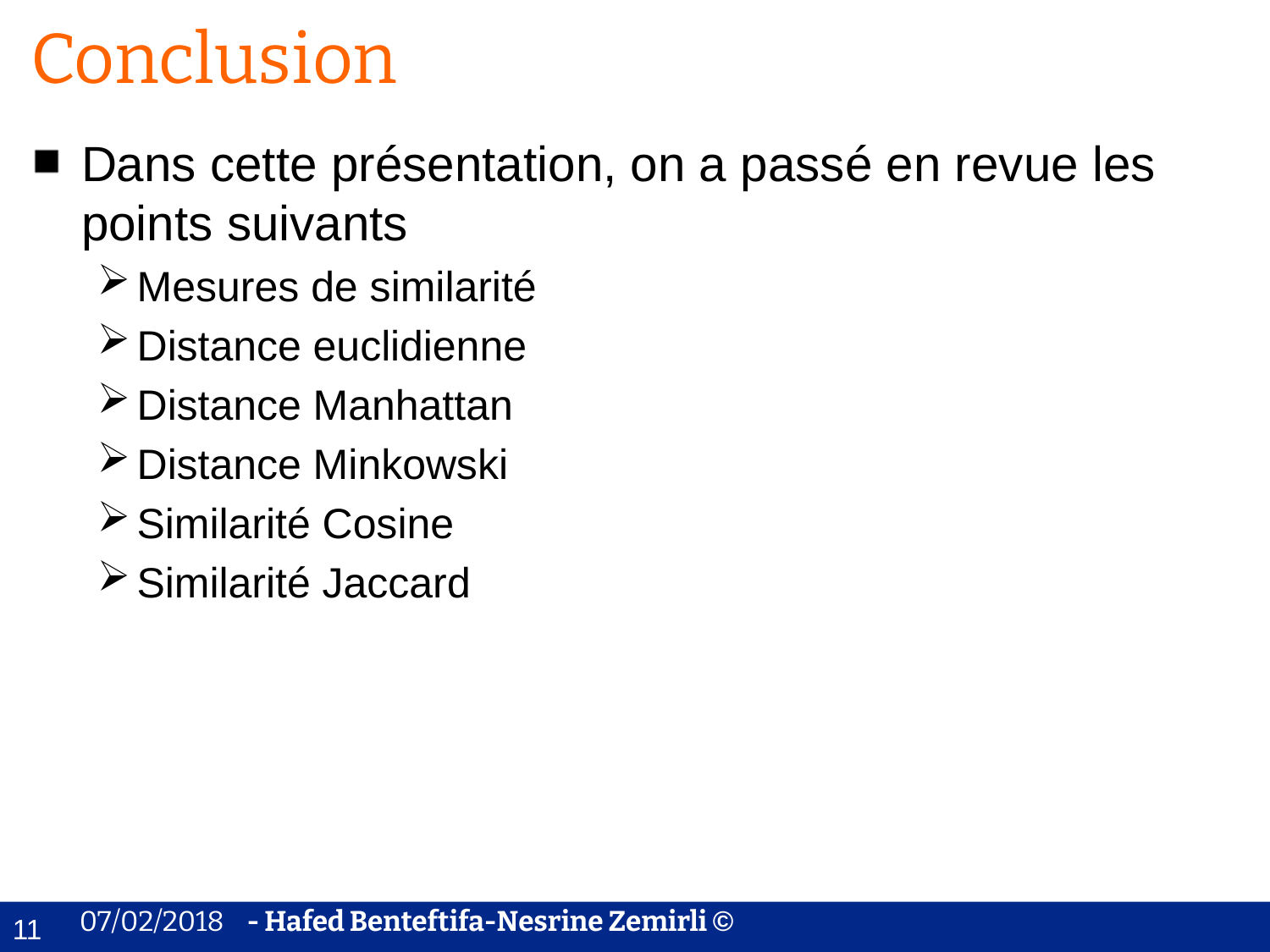

# Conclusion
Dans cette présentation, on a passé en revue les points suivants
Mesures de similarité
Distance euclidienne
Distance Manhattan
Distance Minkowski
Similarité Cosine
Similarité Jaccard